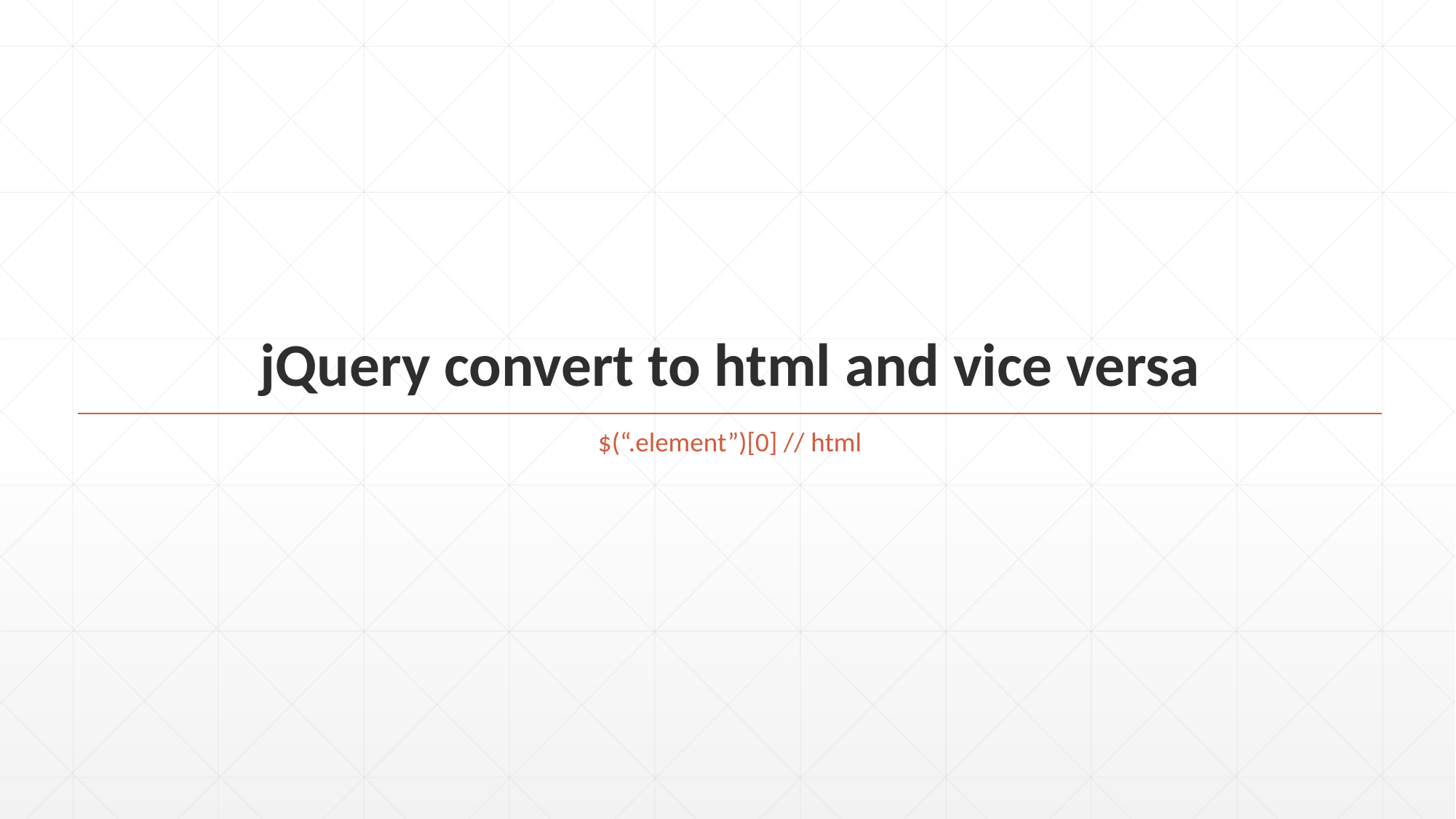

# jQuery convert to html and vice versa
$(“.element”)[0] // html